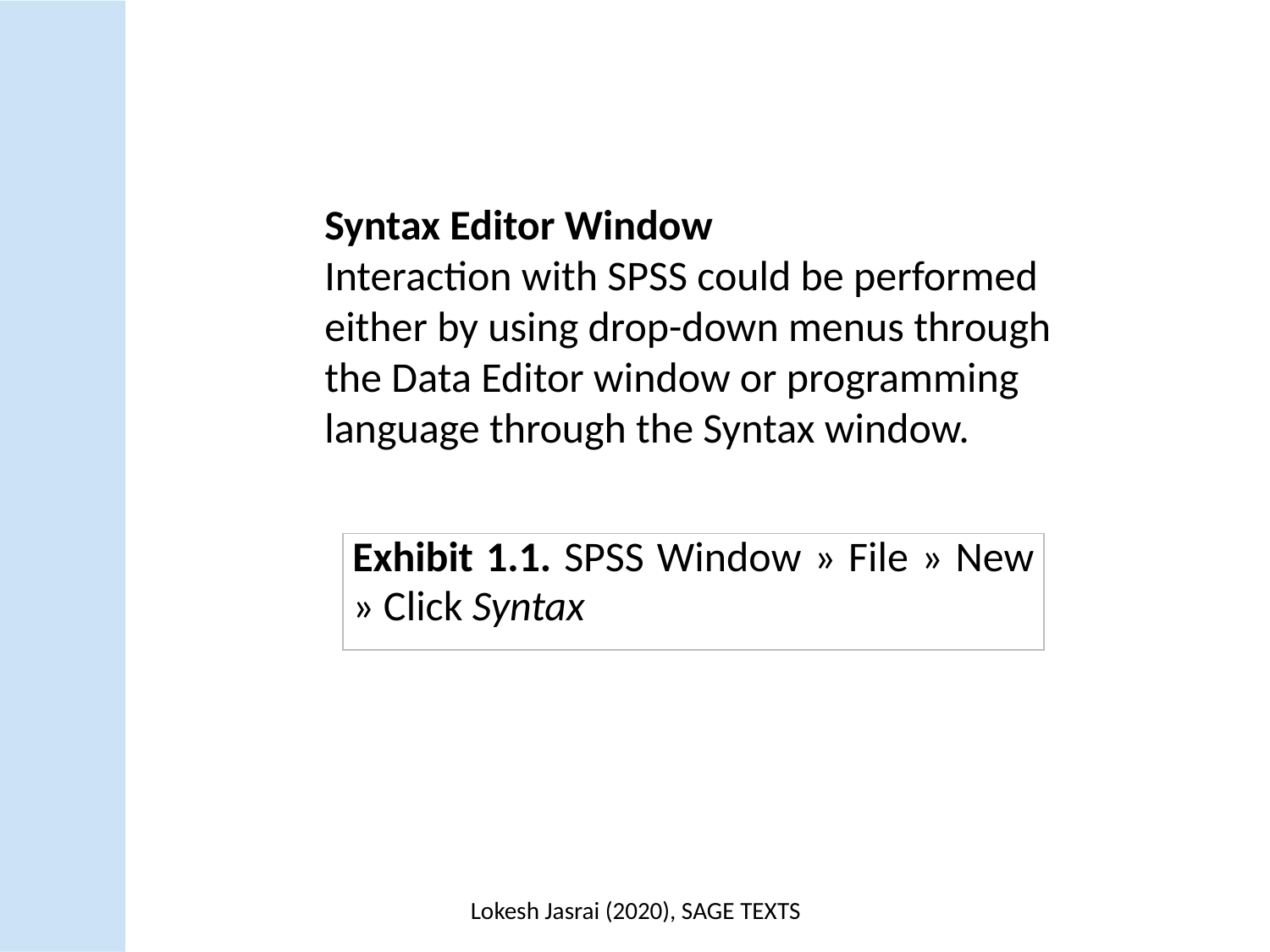

Syntax Editor Window
Interaction with SPSS could be performed either by using drop-down menus through the Data Editor window or programming language through the Syntax window.
| Exhibit 1.1. SPSS Window » File » New » Click Syntax |
| --- |
Lokesh Jasrai (2020), SAGE TEXTS